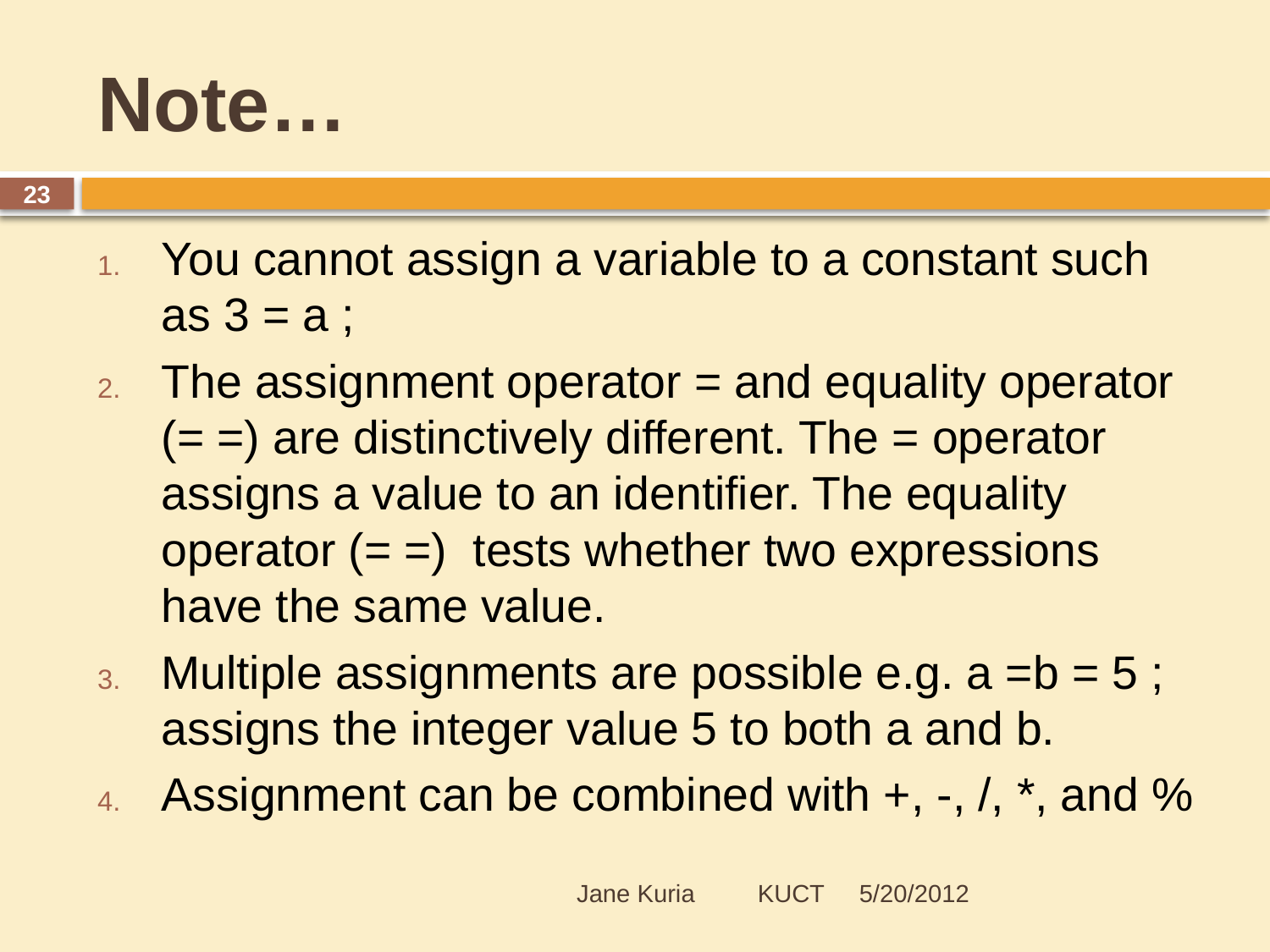

# Note…
23
You cannot assign a variable to a constant such as 3 = a ;
The assignment operator = and equality operator (= =) are distinctively different. The = operator assigns a value to an identifier. The equality operator (= =)  tests whether two expressions have the same value.
Multiple assignments are possible e.g. a =b = 5 ; assigns the integer value 5 to both a and b.
Assignment can be combined with +, -, /, *, and %

Jane Kuria         KUCT
5/20/2012